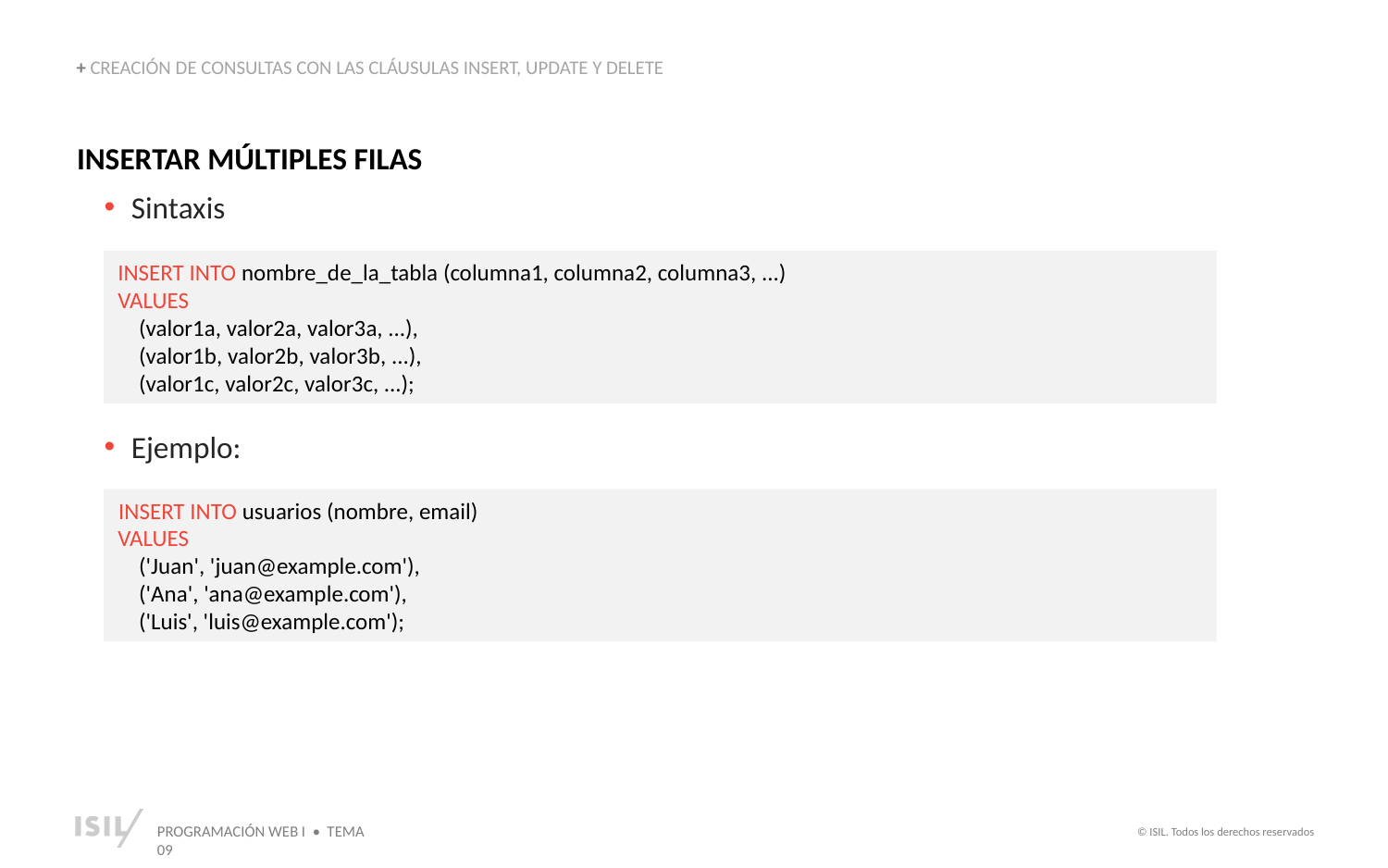

+ CREACIÓN DE CONSULTAS CON LAS CLÁUSULAS INSERT, UPDATE Y DELETE
INSERTAR MÚLTIPLES FILAS
Sintaxis

Ejemplo:

INSERT INTO nombre_de_la_tabla (columna1, columna2, columna3, ...)
VALUES
    (valor1a, valor2a, valor3a, ...),
    (valor1b, valor2b, valor3b, ...),
    (valor1c, valor2c, valor3c, ...);
INSERT INTO usuarios (nombre, email)
VALUES
    ('Juan', 'juan@example.com'),
    ('Ana', 'ana@example.com'),
    ('Luis', 'luis@example.com');